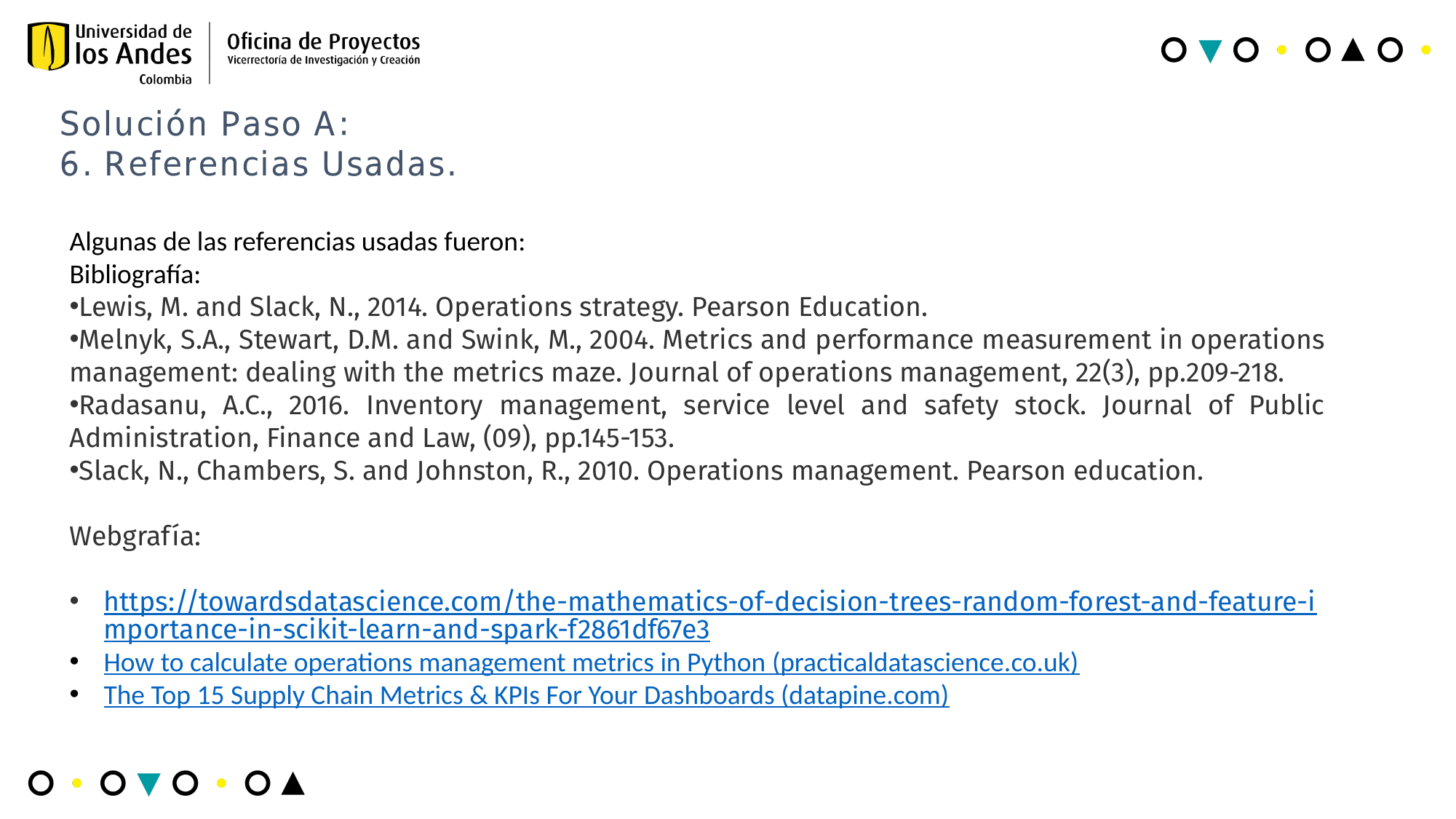

# Solución Paso A: 6. Referencias Usadas.
Algunas de las referencias usadas fueron:
Bibliografía:
Lewis, M. and Slack, N., 2014. Operations strategy. Pearson Education.
Melnyk, S.A., Stewart, D.M. and Swink, M., 2004. Metrics and performance measurement in operations management: dealing with the metrics maze. Journal of operations management, 22(3), pp.209-218.
Radasanu, A.C., 2016. Inventory management, service level and safety stock. Journal of Public Administration, Finance and Law, (09), pp.145-153.
Slack, N., Chambers, S. and Johnston, R., 2010. Operations management. Pearson education.

Webgrafía:

https://towardsdatascience.com/the-mathematics-of-decision-trees-random-forest-and-feature-importance-in-scikit-learn-and-spark-f2861df67e3
How to calculate operations management metrics in Python (practicaldatascience.co.uk)
The Top 15 Supply Chain Metrics & KPIs For Your Dashboards (datapine.com)